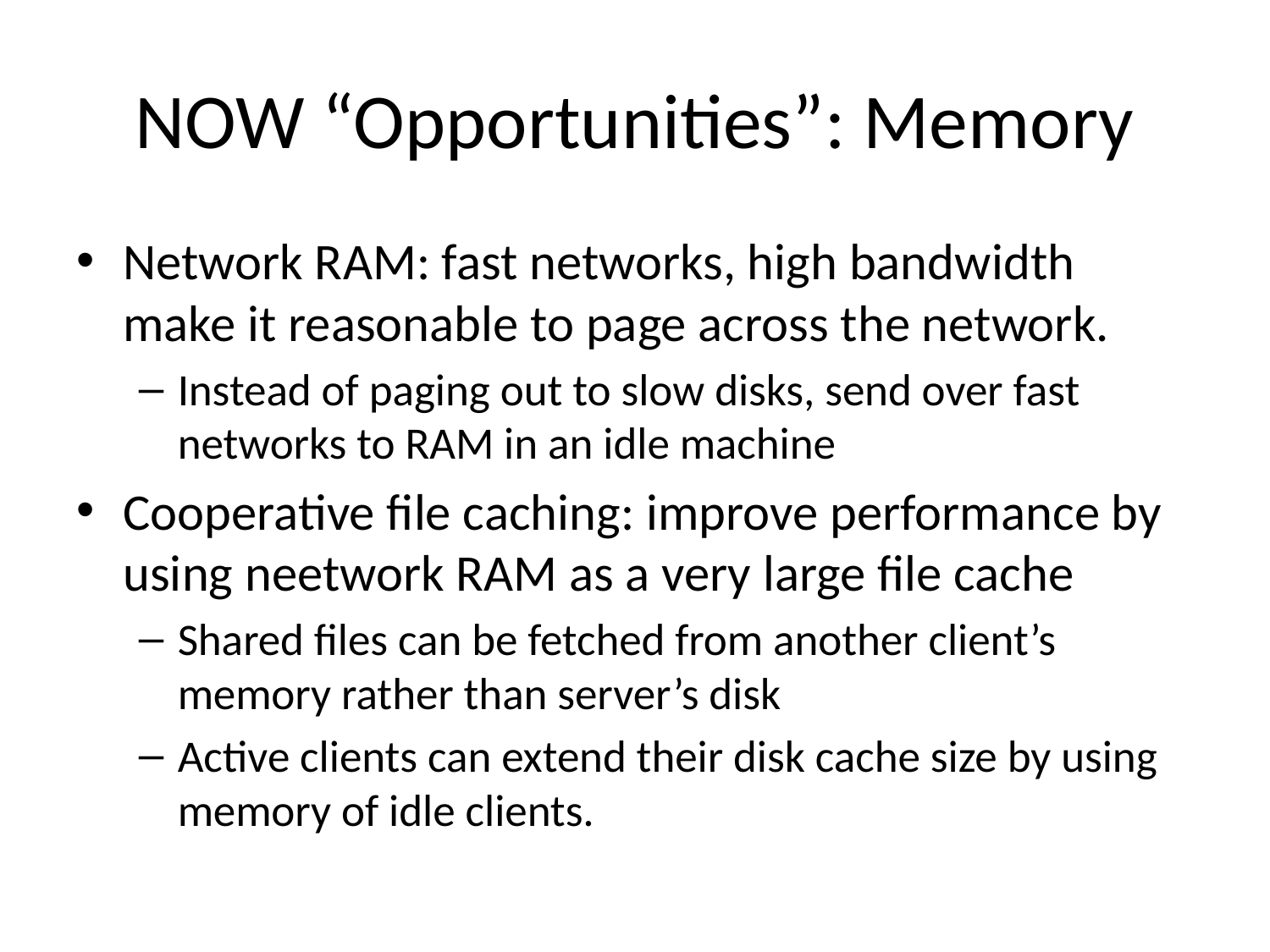

# NOW “Opportunities”: Memory
Network RAM: fast networks, high bandwidth make it reasonable to page across the network.
Instead of paging out to slow disks, send over fast networks to RAM in an idle machine
Cooperative file caching: improve performance by using neetwork RAM as a very large file cache
Shared files can be fetched from another client’s memory rather than server’s disk
Active clients can extend their disk cache size by using memory of idle clients.